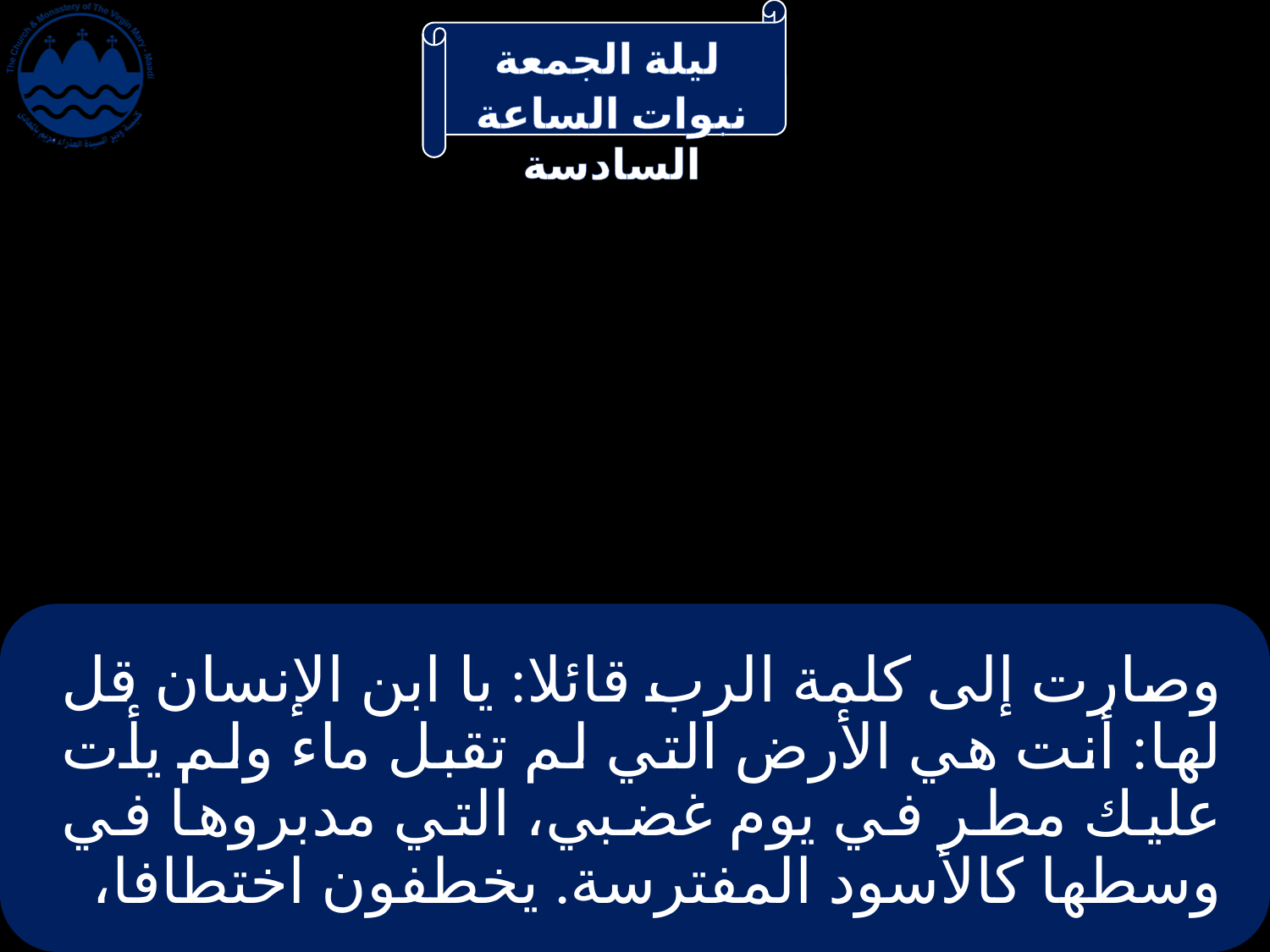

# وصارت إلى كلمة الرب قائلا: يا ابن الإنسان قل لها: أنت هي الأرض التي لم تقبل ماء ولم يأت عليك مطر في يوم غضبي، التي مدبروها في وسطها كالأسود المفترسة. يخطفون اختطافا،